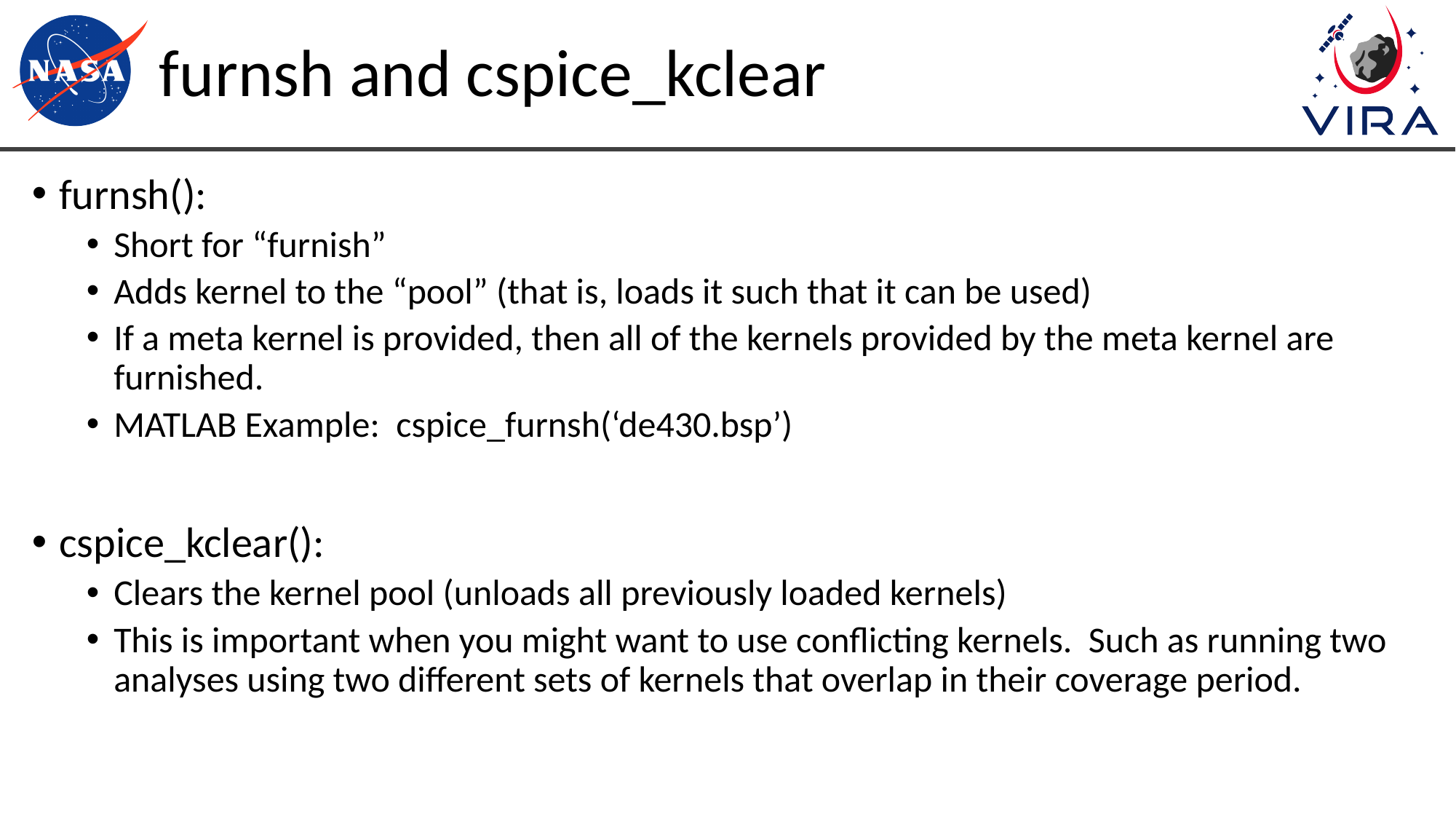

# furnsh and cspice_kclear
furnsh():
Short for “furnish”
Adds kernel to the “pool” (that is, loads it such that it can be used)
If a meta kernel is provided, then all of the kernels provided by the meta kernel are furnished.
MATLAB Example:  cspice_furnsh(‘de430.bsp’)

cspice_kclear():
Clears the kernel pool (unloads all previously loaded kernels)
This is important when you might want to use conflicting kernels.  Such as running two analyses using two different sets of kernels that overlap in their coverage period.